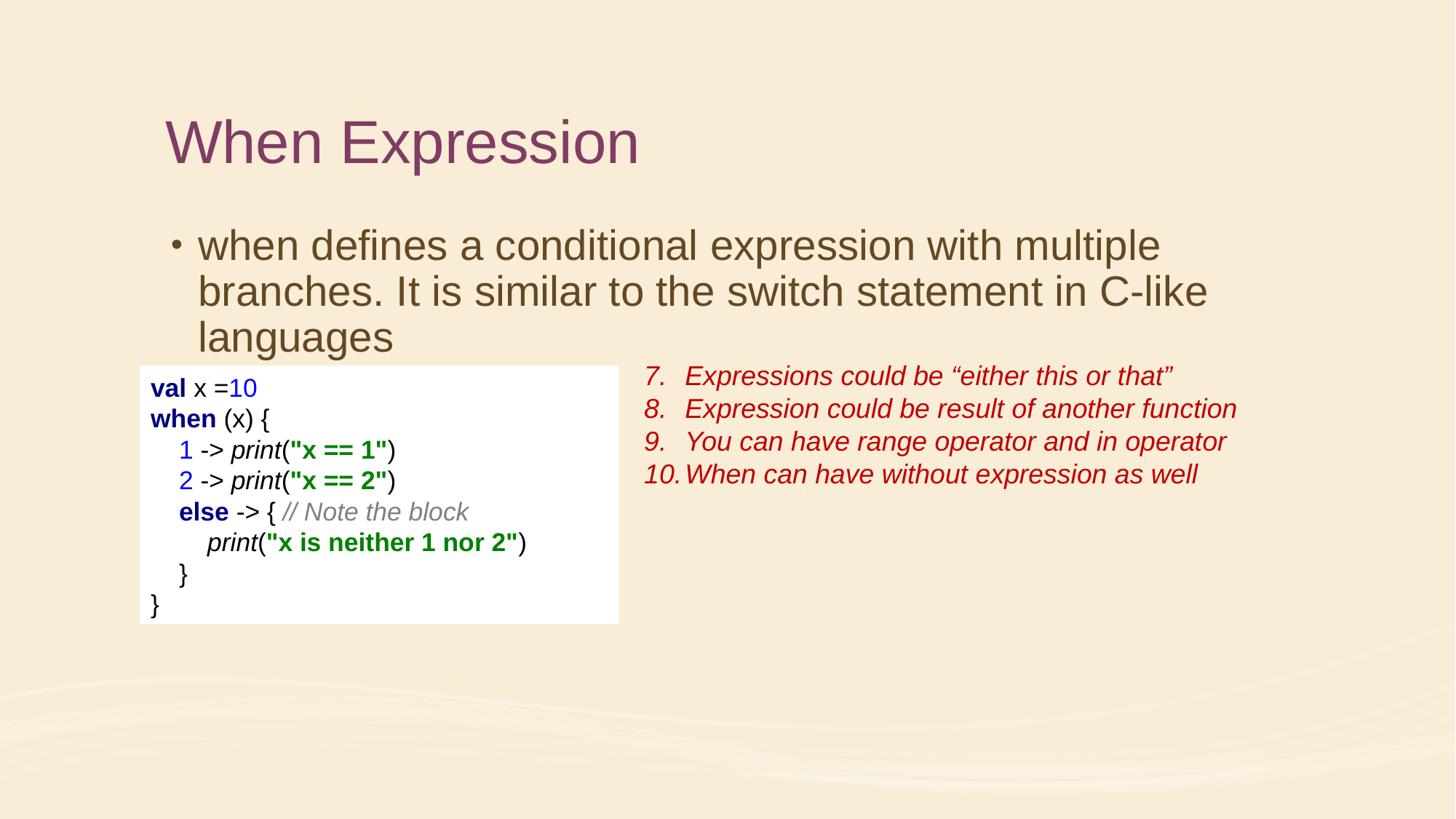

# When Expression
when defines a conditional expression with multiple branches. It is similar to the switch statement in C-like languages
Expressions could be “either this or that”
Expression could be result of another function
You can have range operator and in operator
When can have without expression as well

val x =10
when (x) {
    1 -> print("x == 1")
    2 -> print("x == 2")
    else -> { // Note the block
        print("x is neither 1 nor 2")
    }
}